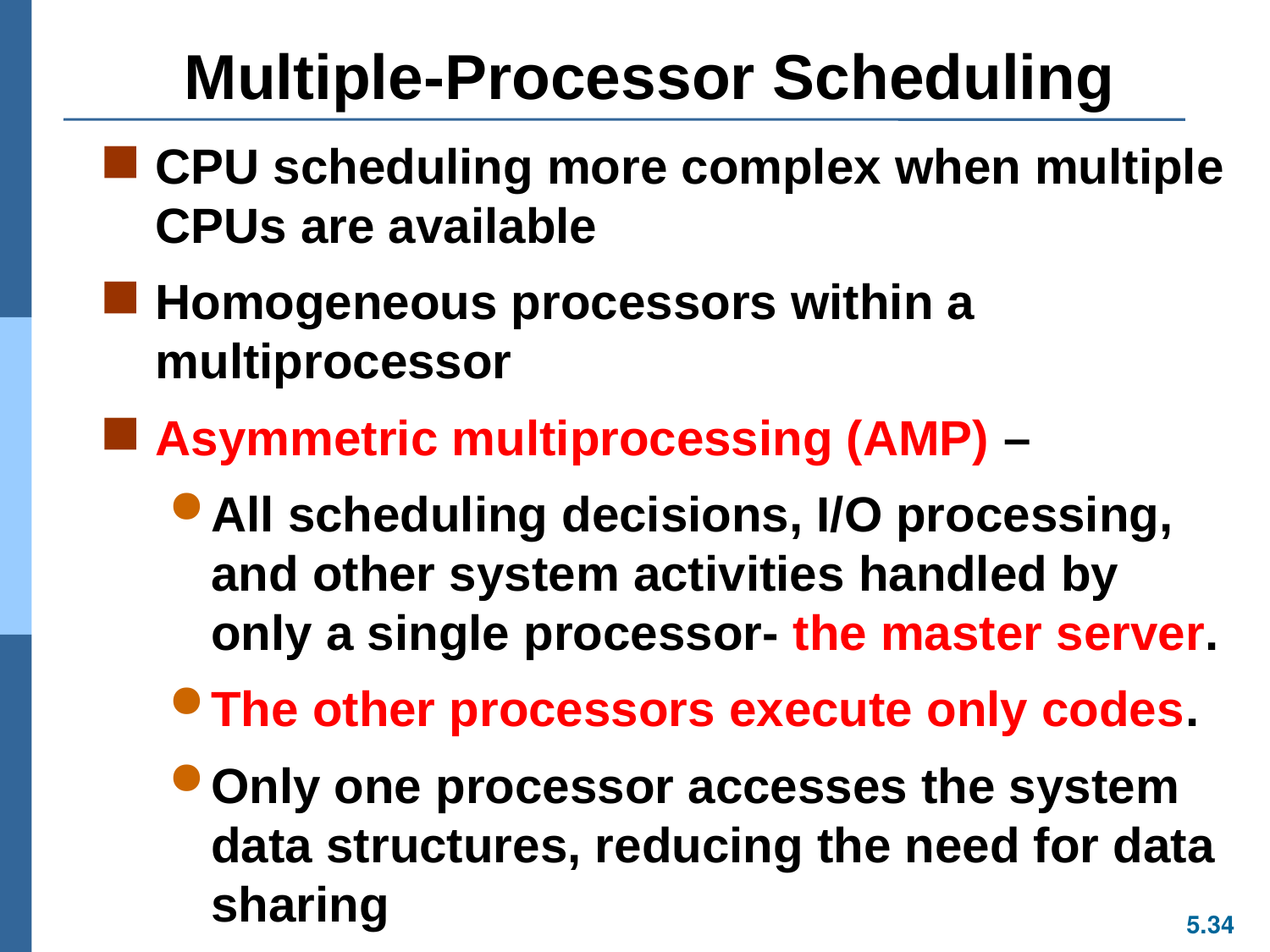

# Multiple-Processor Scheduling
CPU scheduling more complex when multiple CPUs are available
Homogeneous processors within a multiprocessor
Asymmetric multiprocessing (AMP) –
All scheduling decisions, I/O processing, and other system activities handled by only a single processor- the master server.
The other processors execute only codes.
Only one processor accesses the system data structures, reducing the need for data sharing